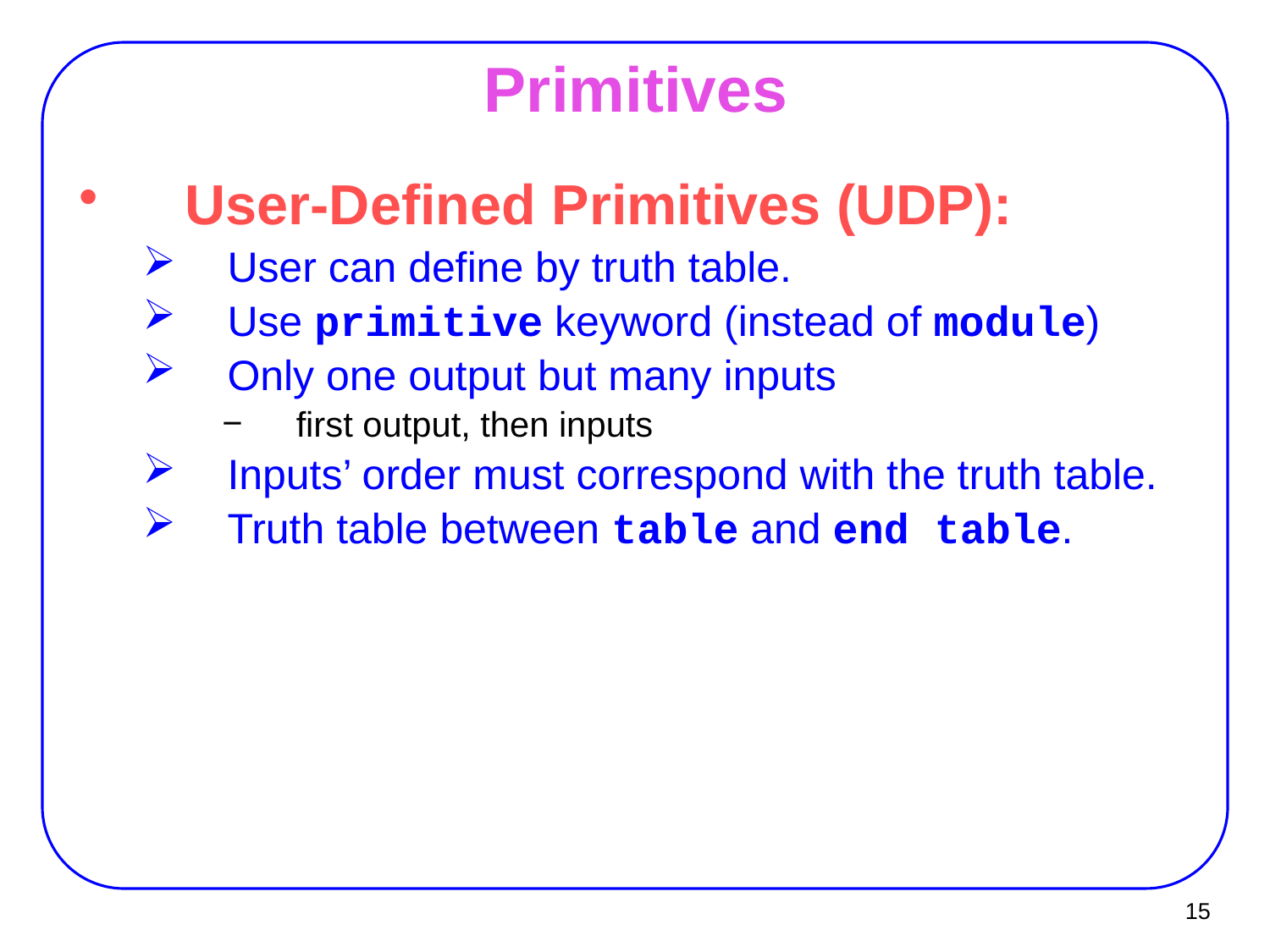

# Primitives
User-Defined Primitives (UDP):
User can define by truth table.
Use primitive keyword (instead of module)
Only one output but many inputs
first output, then inputs
Inputs’ order must correspond with the truth table.
Truth table between table and end table.
15